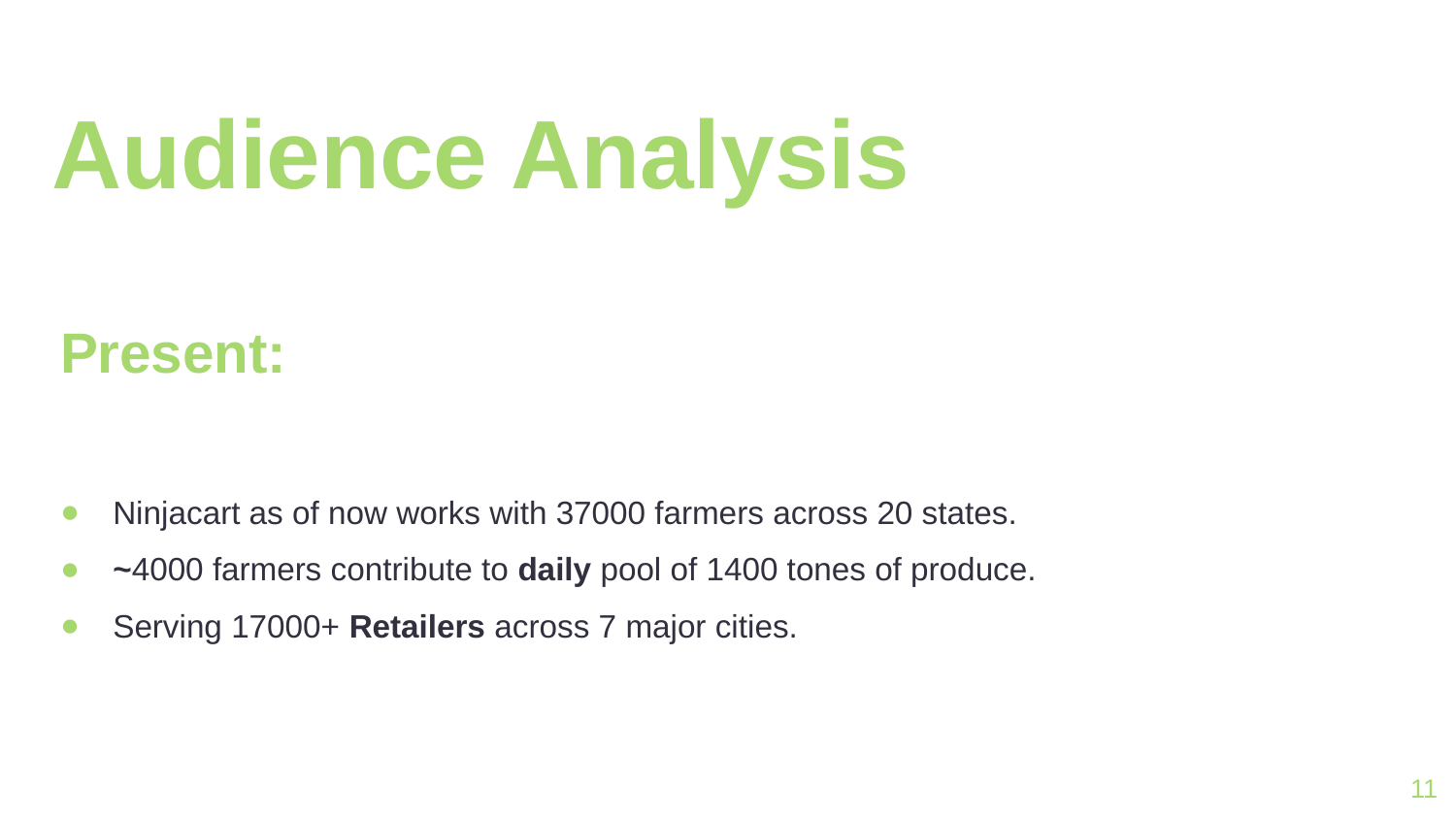

# Audience Analysis

Present:

Ninjacart as of now works with 37000 farmers across 20 states.
~4000 farmers contribute to daily pool of 1400 tones of produce.
Serving 17000+ Retailers across 7 major cities.

11